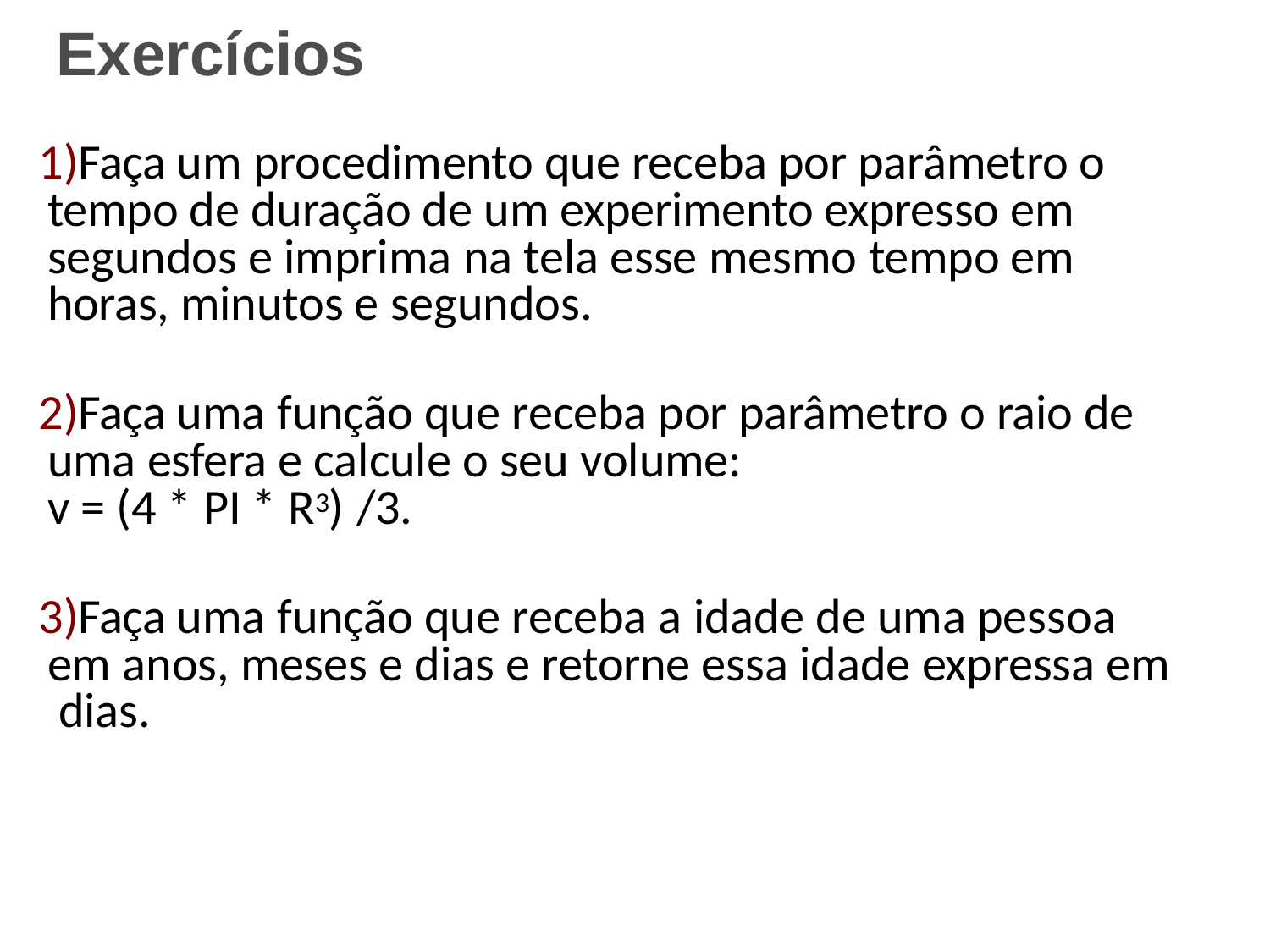

# Exercícios
Faça um procedimento que receba por parâmetro o  tempo de duração de um experimento expresso em  segundos e imprima na tela esse mesmo tempo em  horas, minutos e segundos.

Faça uma função que receba por parâmetro o raio de  uma esfera e calcule o seu volume:
v = (4 * PI * R3) /3.

Faça uma função que receba a idade de uma pessoa  em anos, meses e dias e retorne essa idade expressa em  dias.